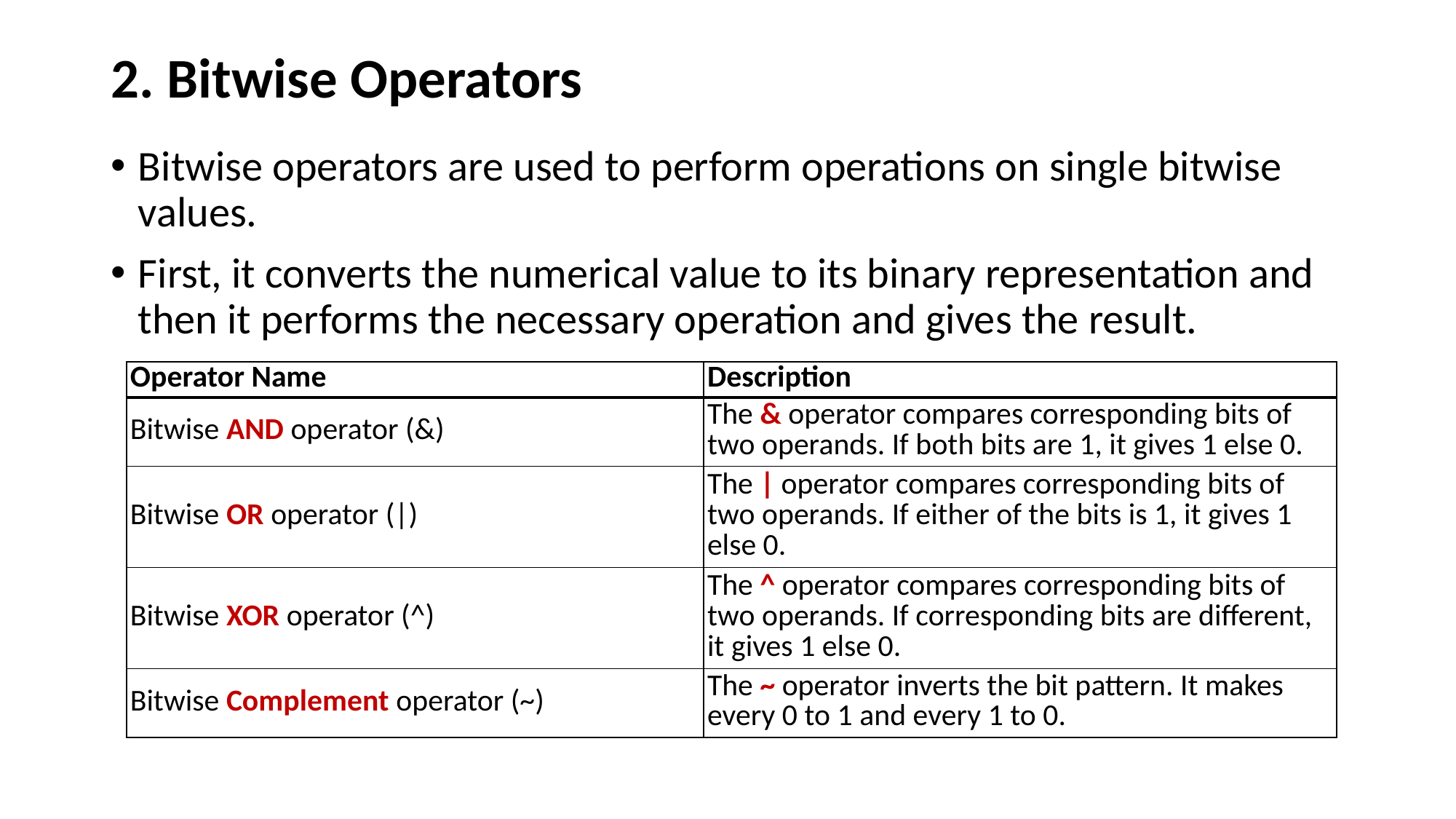

# 2. Bitwise Operators
Bitwise operators are used to perform operations on single bitwise values.
First, it converts the numerical value to its binary representation and then it performs the necessary operation and gives the result.
| Operator Name | Description |
| --- | --- |
| Bitwise AND operator (&) | The & operator compares corresponding bits of two operands. If both bits are 1, it gives 1 else 0. |
| Bitwise OR operator (|) | The | operator compares corresponding bits of two operands. If either of the bits is 1, it gives 1 else 0. |
| Bitwise XOR operator (^) | The ^ operator compares corresponding bits of two operands. If corresponding bits are different, it gives 1 else 0. |
| Bitwise Complement operator (~) | The ~ operator inverts the bit pattern. It makes every 0 to 1 and every 1 to 0. |
66